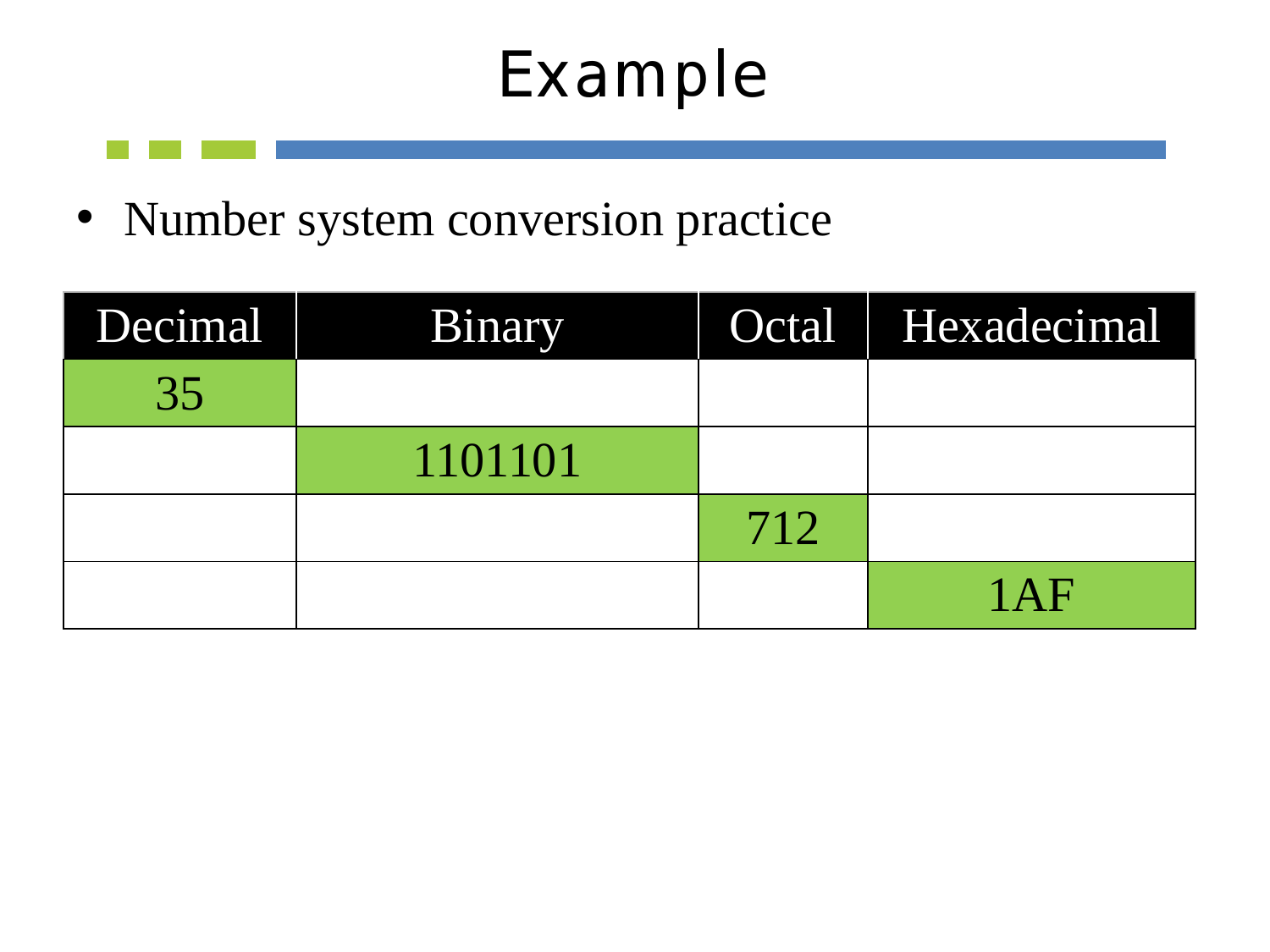

# Example
Number system conversion practice
| Decimal | Binary | Octal | Hexadecimal |
| --- | --- | --- | --- |
| 35 |  |  |  |
|  | 1101101 |  |  |
|  |  | 712 |  |
|  |  |  | 1AF |